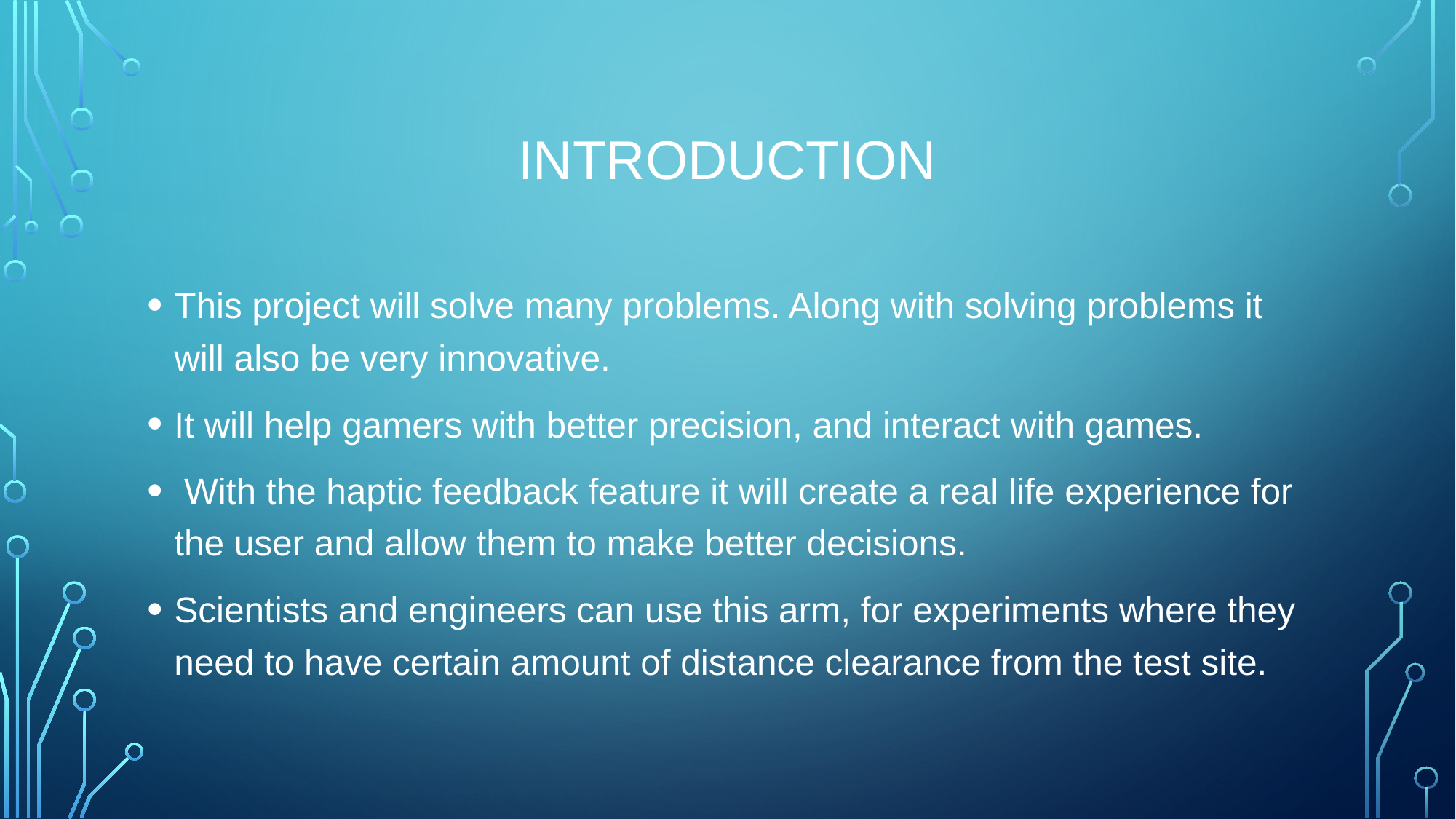

# introduction
This project will solve many problems. Along with solving problems it will also be very innovative.
It will help gamers with better precision, and interact with games.
 With the haptic feedback feature it will create a real life experience for the user and allow them to make better decisions.
Scientists and engineers can use this arm, for experiments where they need to have certain amount of distance clearance from the test site.